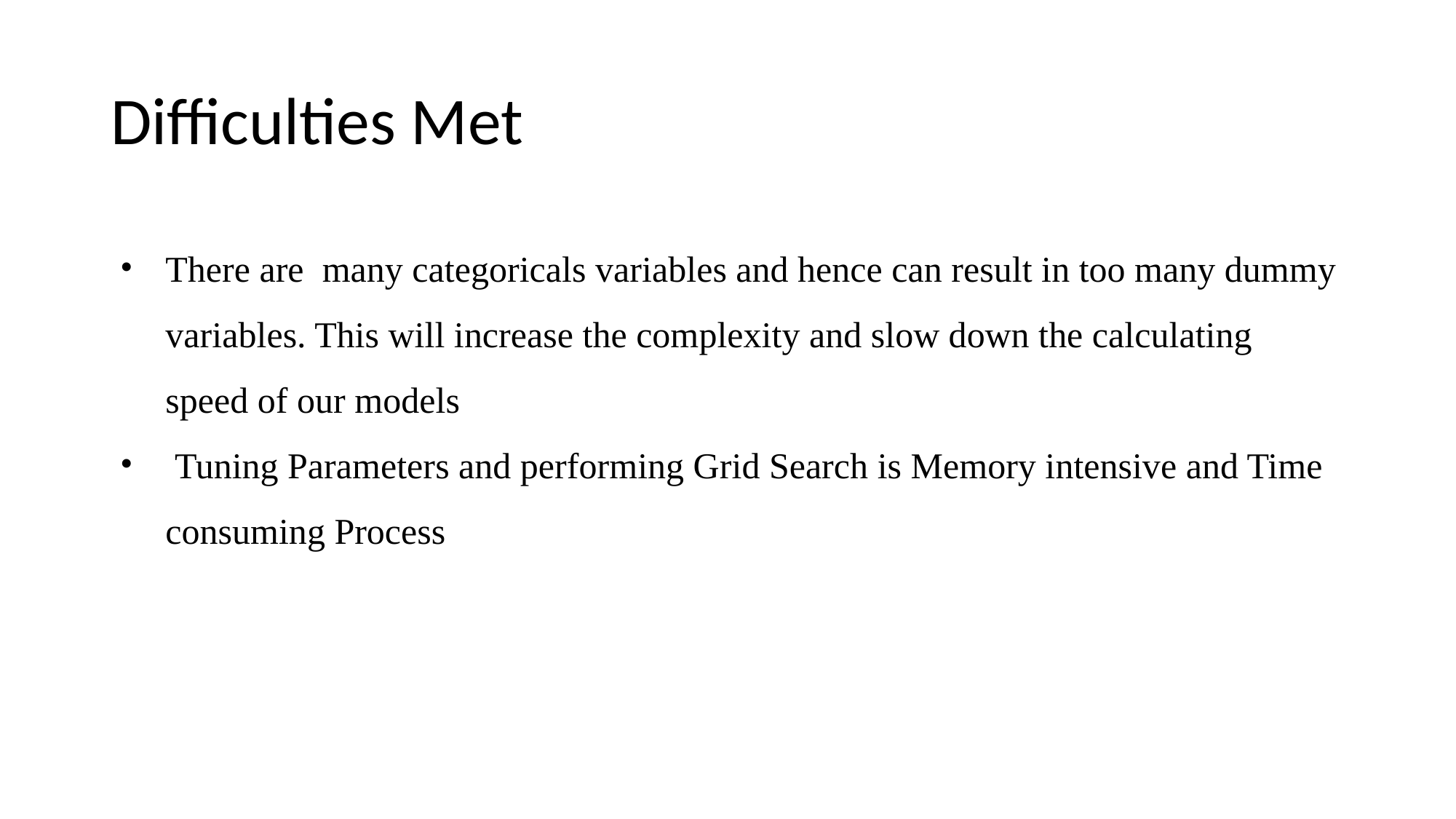

# Difficulties Met
There are  many categoricals variables and hence can result in too many dummy variables. This will increase the complexity and slow down the calculating speed of our models
 Tuning Parameters and performing Grid Search is Memory intensive and Time consuming Process